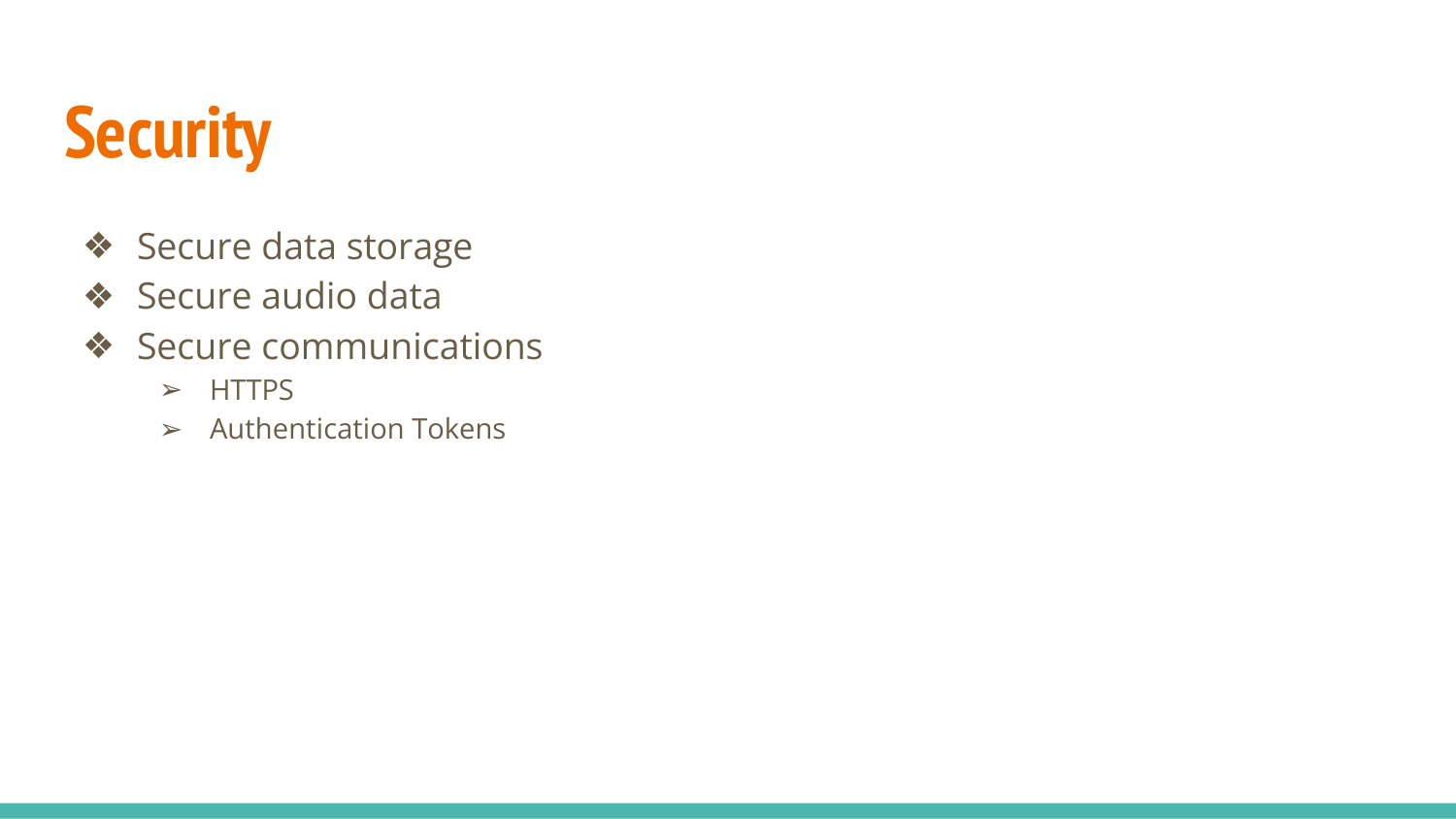

# Security
Secure data storage
Secure audio data
Secure communications
HTTPS
Authentication Tokens